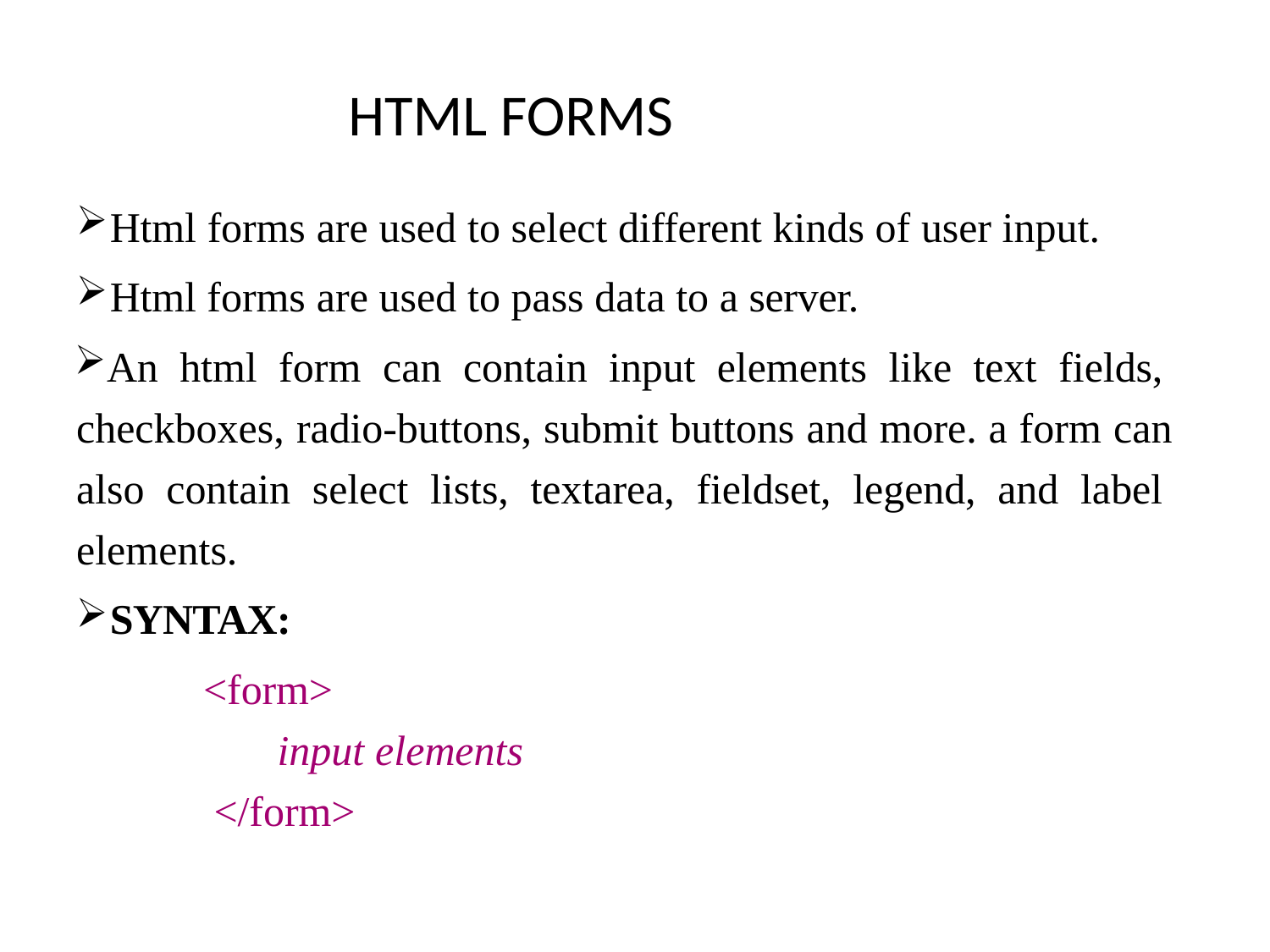

# HTML FORMS
Html forms are used to select different kinds of user input.
Html forms are used to pass data to a server.
An html form can contain input elements like text fields,  checkboxes, radio-buttons, submit buttons and more. a form can  also contain select lists, textarea, fieldset, legend, and label  elements.
SYNTAX:
<form>
input elements
</form>